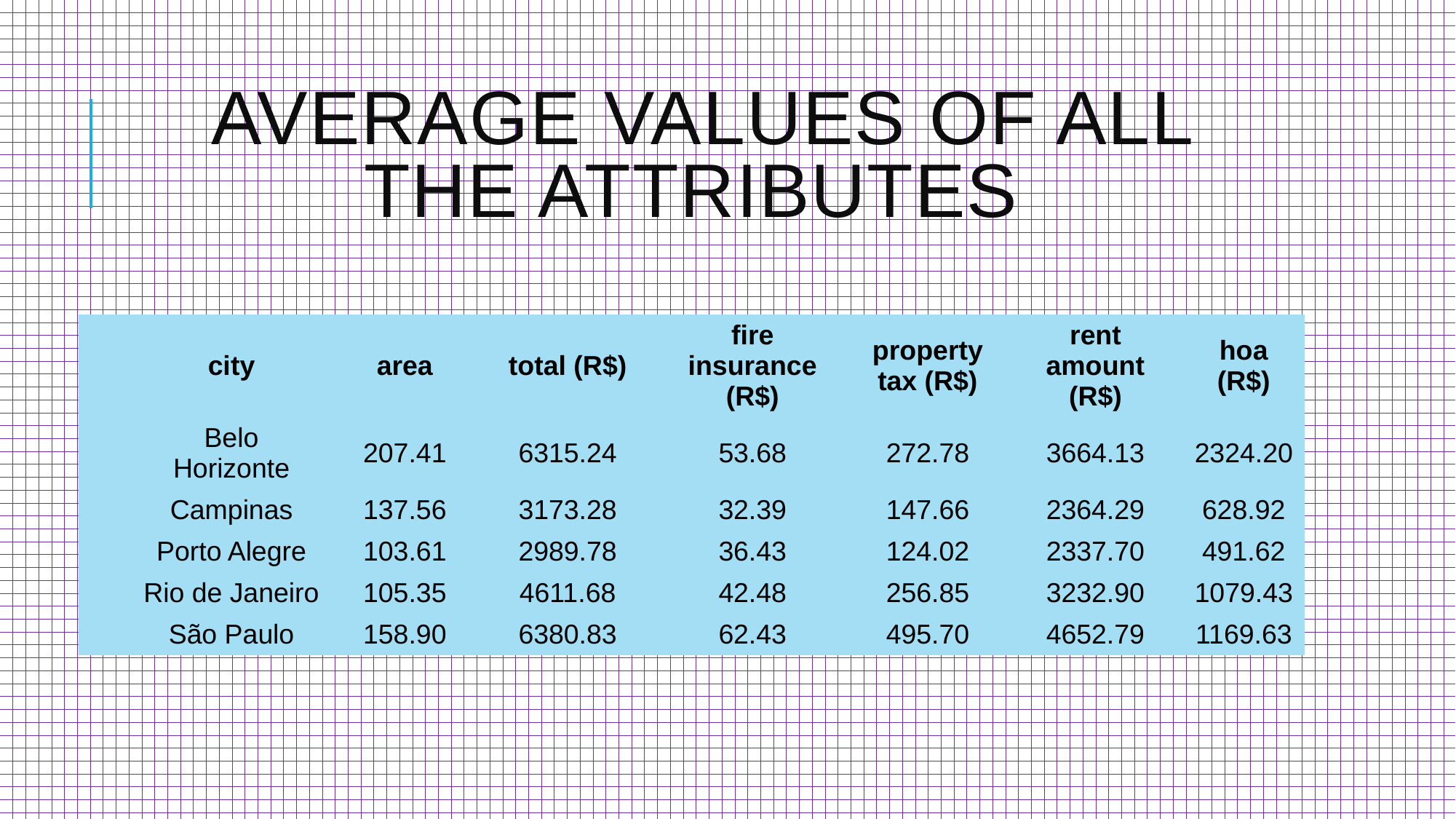

# Average values of all the attributes
|  |  | city | area | total (R$) | fire insurance (R$) | property tax (R$) | rent amount (R$) | hoa (R$) |
| --- | --- | --- | --- | --- | --- | --- | --- | --- |
|  |  | Belo Horizonte | 207.41 | 6315.24 | 53.68 | 272.78 | 3664.13 | 2324.20 |
|  |  | Campinas | 137.56 | 3173.28 | 32.39 | 147.66 | 2364.29 | 628.92 |
|  |  | Porto Alegre | 103.61 | 2989.78 | 36.43 | 124.02 | 2337.70 | 491.62 |
|  |  | Rio de Janeiro | 105.35 | 4611.68 | 42.48 | 256.85 | 3232.90 | 1079.43 |
|  |  | São Paulo | 158.90 | 6380.83 | 62.43 | 495.70 | 4652.79 | 1169.63 |